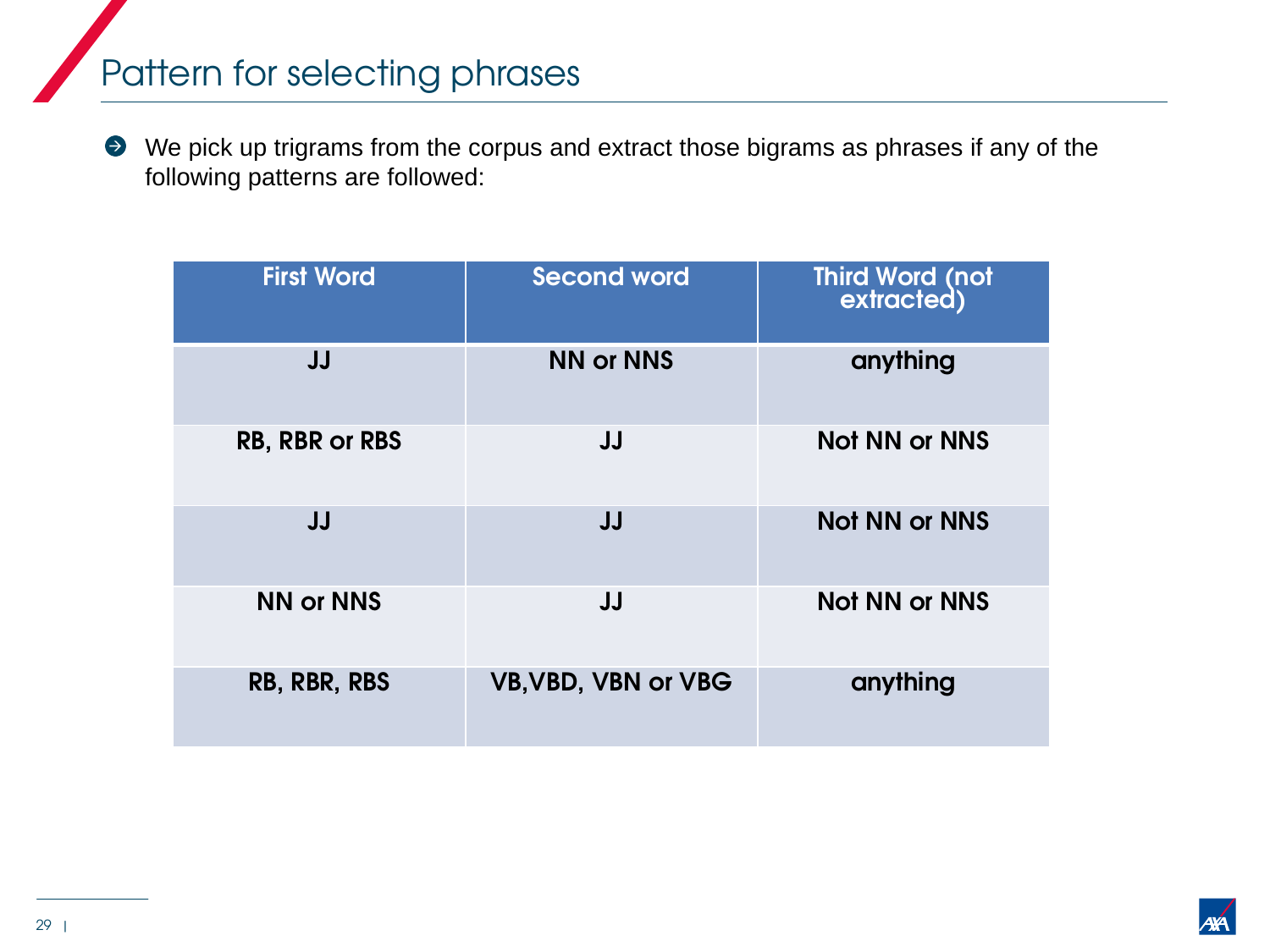

# Pattern for selecting phrases
We pick up trigrams from the corpus and extract those bigrams as phrases if any of the following patterns are followed:
| First Word | Second word | Third Word (not extracted) |
| --- | --- | --- |
| JJ | NN or NNS | anything |
| RB, RBR or RBS | JJ | Not NN or NNS |
| JJ | JJ | Not NN or NNS |
| NN or NNS | JJ | Not NN or NNS |
| RB, RBR, RBS | VB,VBD, VBN or VBG | anything |
29   |